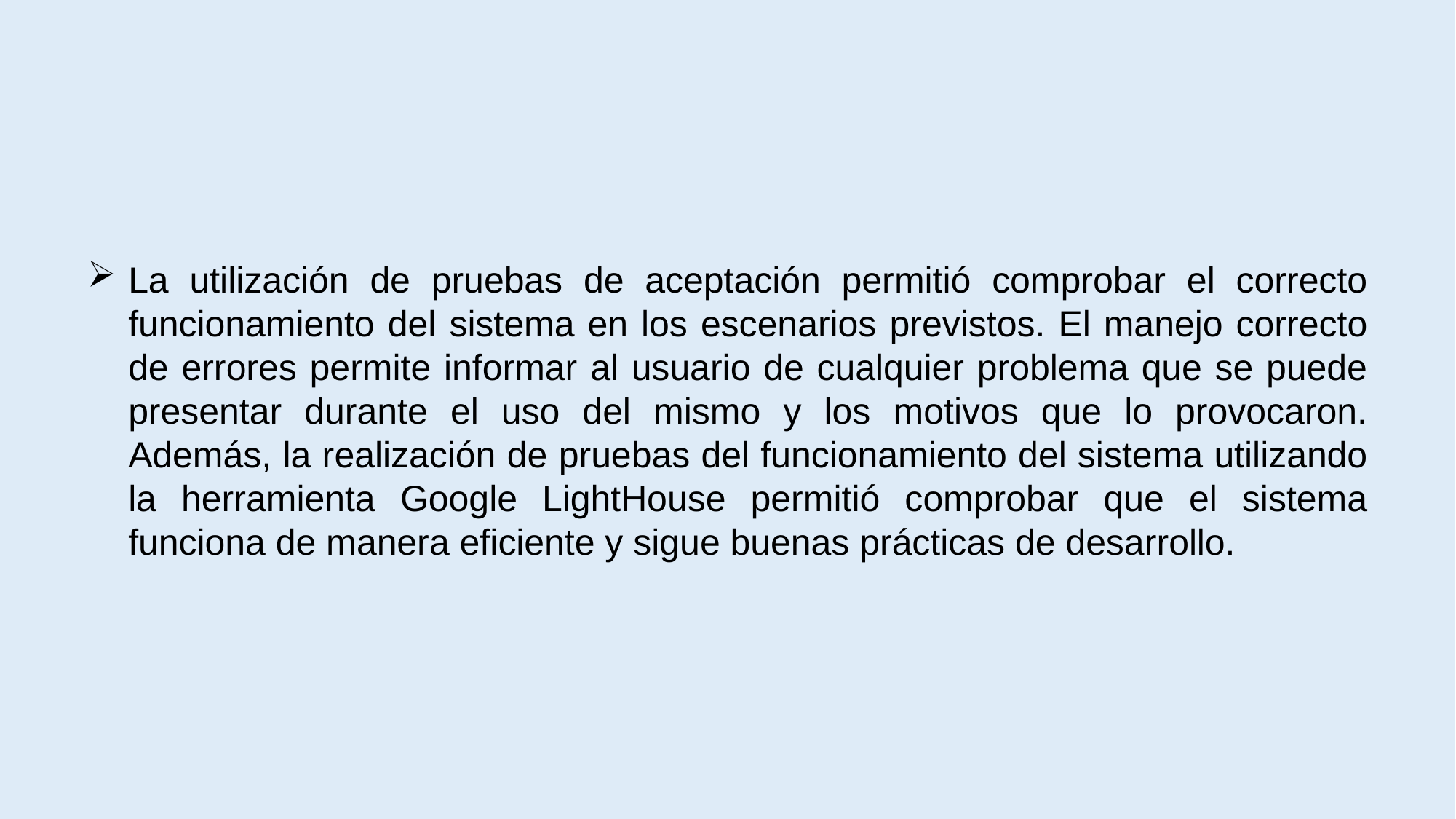

La utilización de pruebas de aceptación permitió comprobar el correcto funcionamiento del sistema en los escenarios previstos. El manejo correcto de errores permite informar al usuario de cualquier problema que se puede presentar durante el uso del mismo y los motivos que lo provocaron. Además, la realización de pruebas del funcionamiento del sistema utilizando la herramienta Google LightHouse permitió comprobar que el sistema funciona de manera eficiente y sigue buenas prácticas de desarrollo.